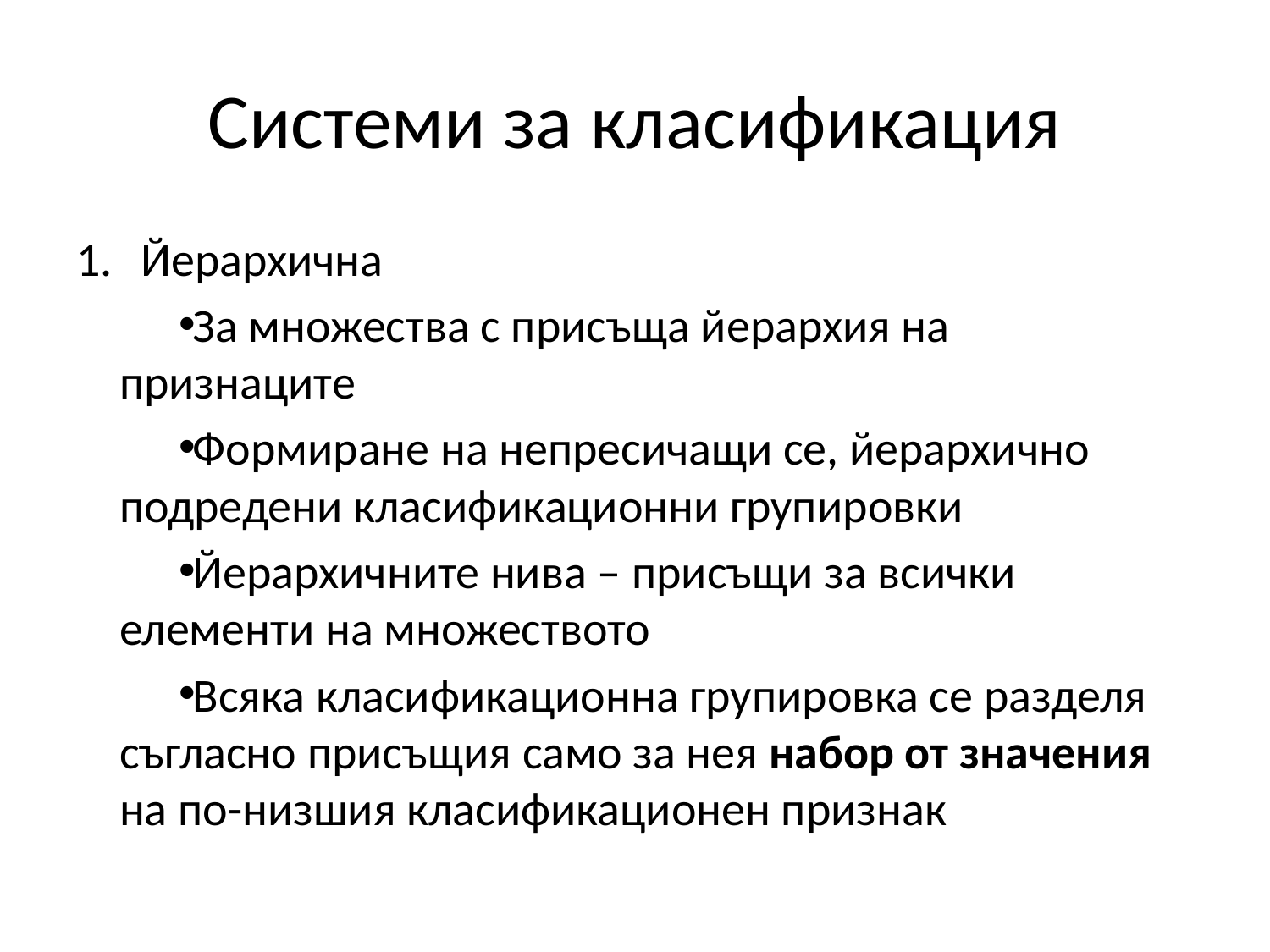

# Системи за класификация
Йерархична
За множества с присъща йерархия на признаците
Формиране на непресичащи се, йерархично подредени класификационни групировки
Йерархичните нива – присъщи за всички елементи на множеството
Всяка класификационна групировка се разделя съгласно присъщия само за нея набор от значения на по-низшия класификационен признак